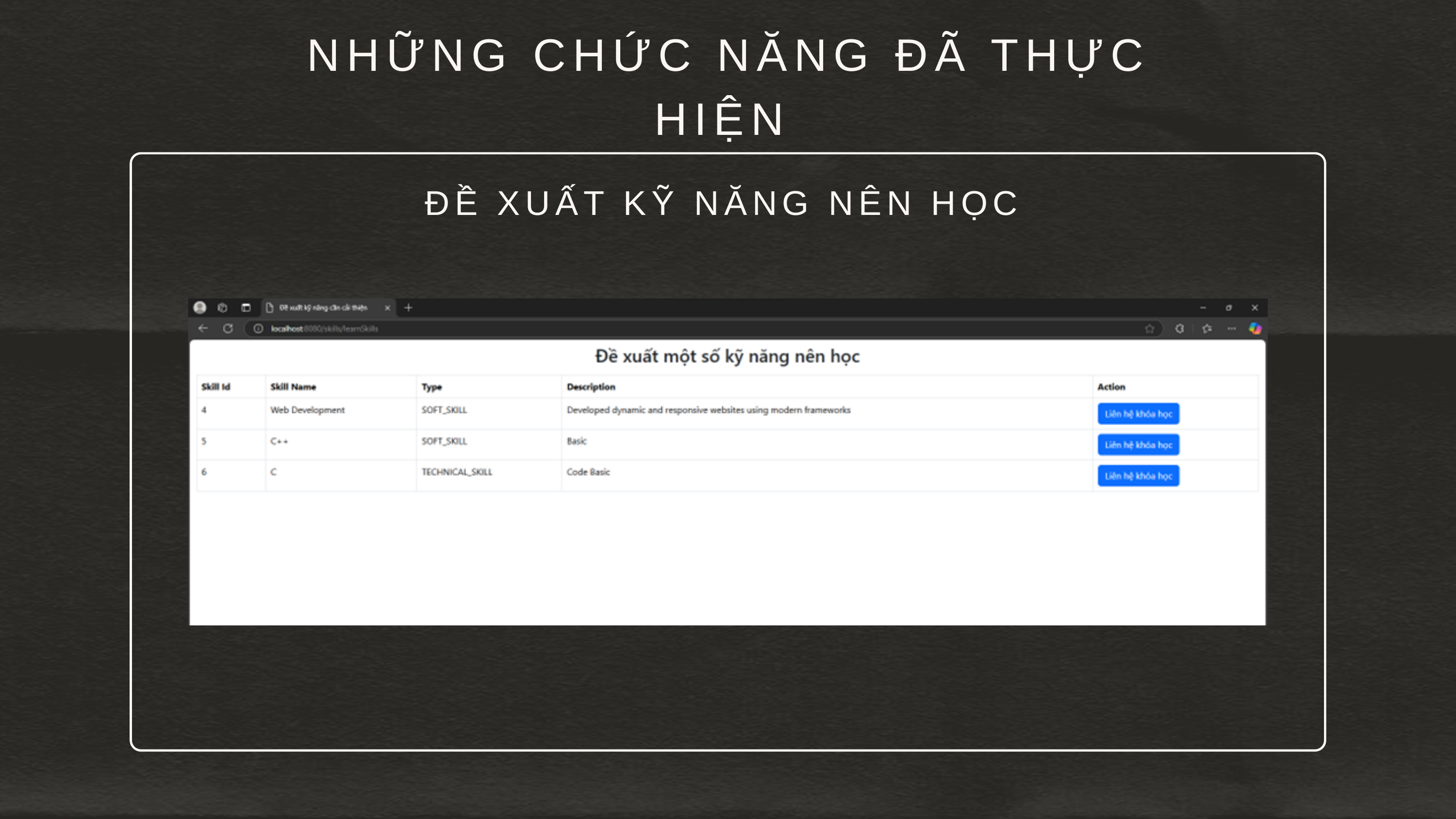

NHỮNG CHỨC NĂNG ĐÃ THỰC HIỆN

ĐỀ XUẤT KỸ NĂNG NÊN HỌC